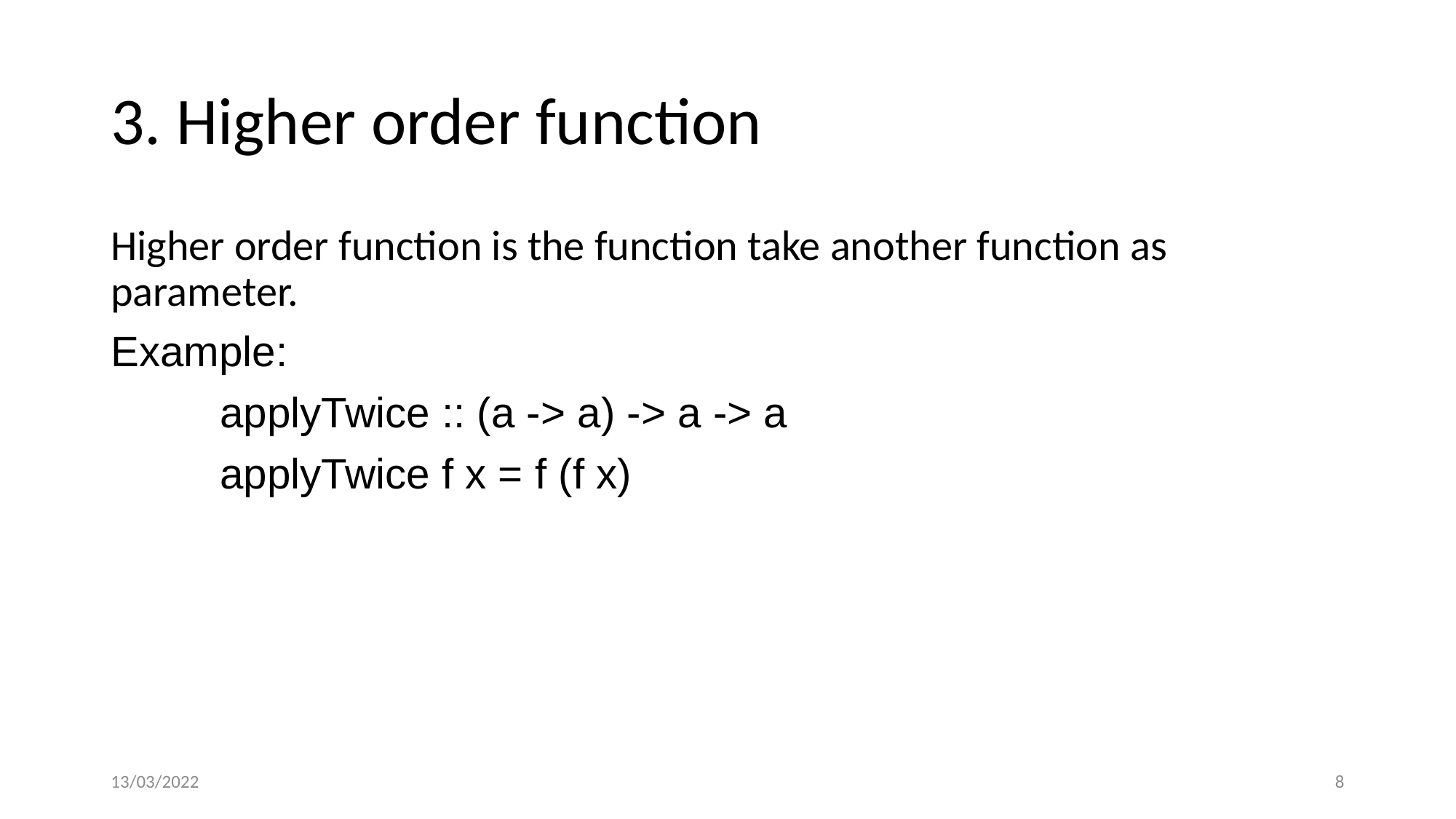

# 3. Higher order function
Higher order function is the function take another function as parameter.
Example:
	applyTwice :: (a -> a) -> a -> a
	applyTwice f x = f (f x)
13/03/2022
8